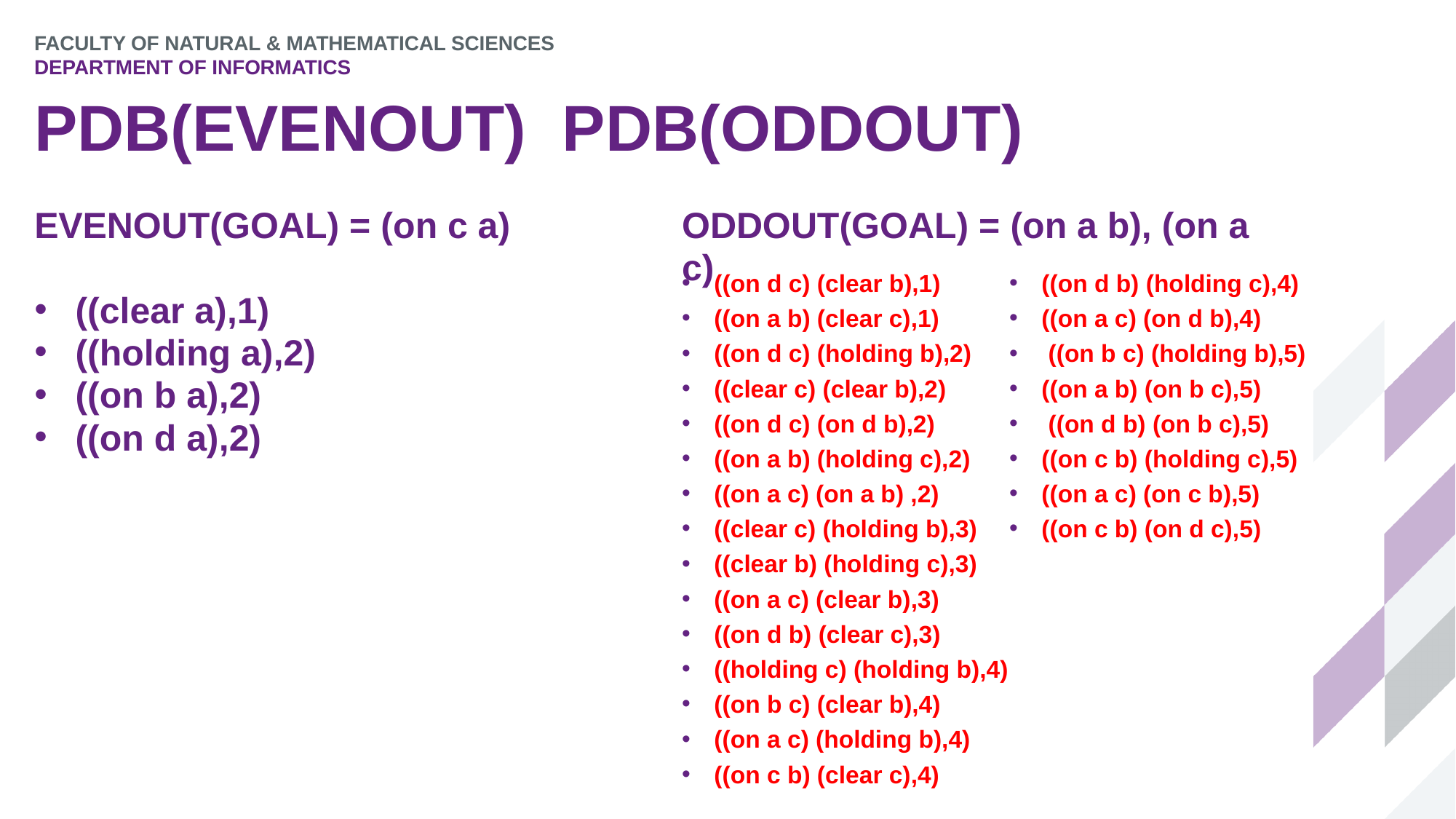

# PDB(EVENOUT)  PDB(ODDOUT)
EVENOUT(GOAL) = (on c a)
((clear a),1)
((holding a),2)
((on b a),2)
((on d a),2)

ODDOUT(GOAL) = (on a b), (on a c)
((on d c) (clear b),1)
((on a b) (clear c),1)
((on d c) (holding b),2)
((clear c) (clear b),2)
((on d c) (on d b),2)
((on a b) (holding c),2)
((on a c) (on a b) ,2)
((clear c) (holding b),3)
((clear b) (holding c),3)
((on a c) (clear b),3)
((on d b) (clear c),3)
((holding c) (holding b),4)
((on b c) (clear b),4)
((on a c) (holding b),4)
((on c b) (clear c),4)
((on d b) (holding c),4)
((on a c) (on d b),4)
 ((on b c) (holding b),5)
((on a b) (on b c),5)
 ((on d b) (on b c),5)
((on c b) (holding c),5)
((on a c) (on c b),5)
((on c b) (on d c),5)